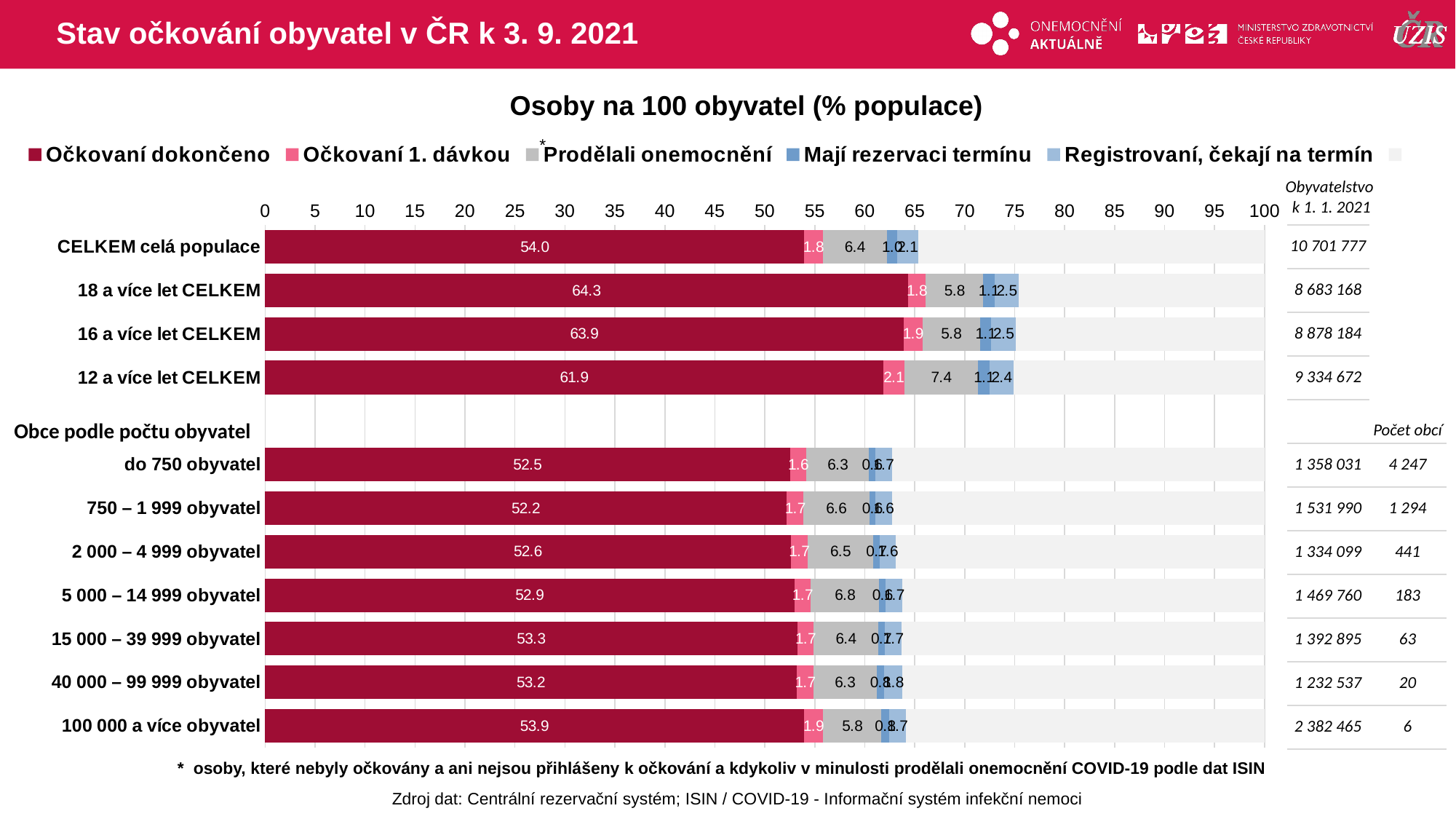

# Stav očkování obyvatel v ČR k 3. 9. 2021
Osoby na 100 obyvatel (% populace)

### Chart

| Category | Očkovaní dokončeno | Očkovaní 1. dávkou | Prodělali onemocnění | Mají rezervaci termínu | Registrovaní, čekají na termín |   |
|---|---|---|---|---|---|---|
| CELKEM celá populace | 53.95721 | 1.83822743 | 6.44117327 | 1.00305772 | 2.090625 | 34.66971 |
| 18 a více let CELKEM | 64.32605 | 1.7804792 | 5.7580367 | 1.1083282 | 2.467049 | 24.560057 |
| 16 a více let CELKEM | 63.89868 | 1.8604593 | 5.790914 | 1.11808901 | 2.451402 | 24.88046 |
| 12 a více let CELKEM | 61.85948 | 2.10744416 | 7.38451228 | 1.14996006 | 2.396806 | 25.101793 |
|  | None | None | None | None | None | None |
| do 750 obyvatel | 52.52723 | 1.64554417 | 6.25147732 | 0.62988253 | 1.657326 | 37.288545 |
| 750 – 1 999 obyvatel | 52.1944 | 1.67723027 | 6.57993851 | 0.61939047 | 1.642178 | 37.286862 |
| 2 000 – 4 999 obyvatel | 52.59692 | 1.69987385 | 6.53857023 | 0.65190065 | 1.640958 | 36.871776 |
| 5 000 – 14 999 obyvatel | 52.9496 | 1.66401317 | 6.8409128 | 0.63534182 | 1.688915 | 36.22122 |
| 15 000 – 39 999 obyvatel | 53.25362 | 1.65468323 | 6.4141231 | 0.66379734 | 1.731071 | 36.282706 |
| 40 000 – 99 999 obyvatel | 53.19743 | 1.67305322 | 6.30755912 | 0.76671126 | 1.83532 | 36.219927 |
| 100 000 a více obyvatel | 53.91357 | 1.93253626 | 5.82384211 | 0.76030498 | 1.683844 | 35.8859 |
*
Obyvatelstvo
k 1. 1. 2021
| 10 701 777 |  |
| --- | --- |
| 8 683 168 |  |
| 8 878 184 |  |
| 9 334 672 |  |
|  |  |
| 1 358 031 | 4 247 |
| 1 531 990 | 1 294 |
| 1 334 099 | 441 |
| 1 469 760 | 183 |
| 1 392 895 | 63 |
| 1 232 537 | 20 |
| 2 382 465 | 6 |
Obce podle počtu obyvatel
Počet obcí
*  osoby, které nebyly očkovány a ani nejsou přihlášeny k očkování a kdykoliv v minulosti prodělali onemocnění COVID-19 podle dat ISIN
Zdroj dat: Centrální rezervační systém; ISIN / COVID-19 - Informační systém infekční nemoci